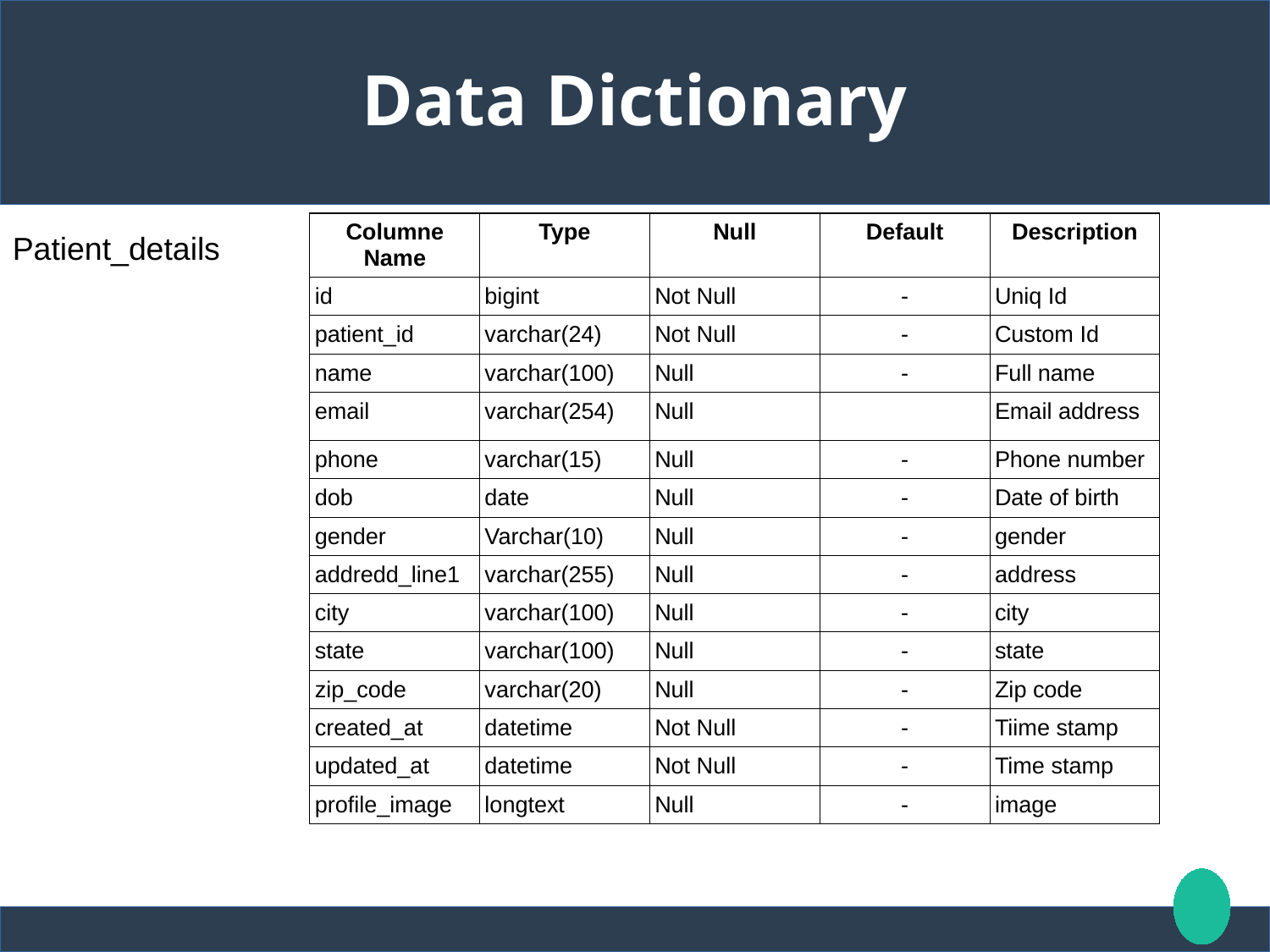

# Data Dictionary
| Columne Name | Type | Null | Default | Description |
| --- | --- | --- | --- | --- |
| id | bigint | Not Null | - | Uniq Id |
| patient\_id | varchar(24) | Not Null | - | Custom Id |
| name | varchar(100) | Null | - | Full name |
| email | varchar(254) | Null |  | Email address |
| phone | varchar(15) | Null | - | Phone number |
| dob | date | Null | - | Date of birth |
| gender | Varchar(10) | Null | - | gender |
| addredd\_line1 | varchar(255) | Null | - | address |
| city | varchar(100) | Null | - | city |
| state | varchar(100) | Null | - | state |
| zip\_code | varchar(20) | Null | - | Zip code |
| created\_at | datetime | Not Null | - | Tiime stamp |
| updated\_at | datetime | Not Null | - | Time stamp |
| profile\_image | longtext | Null | - | image |
Patient_details